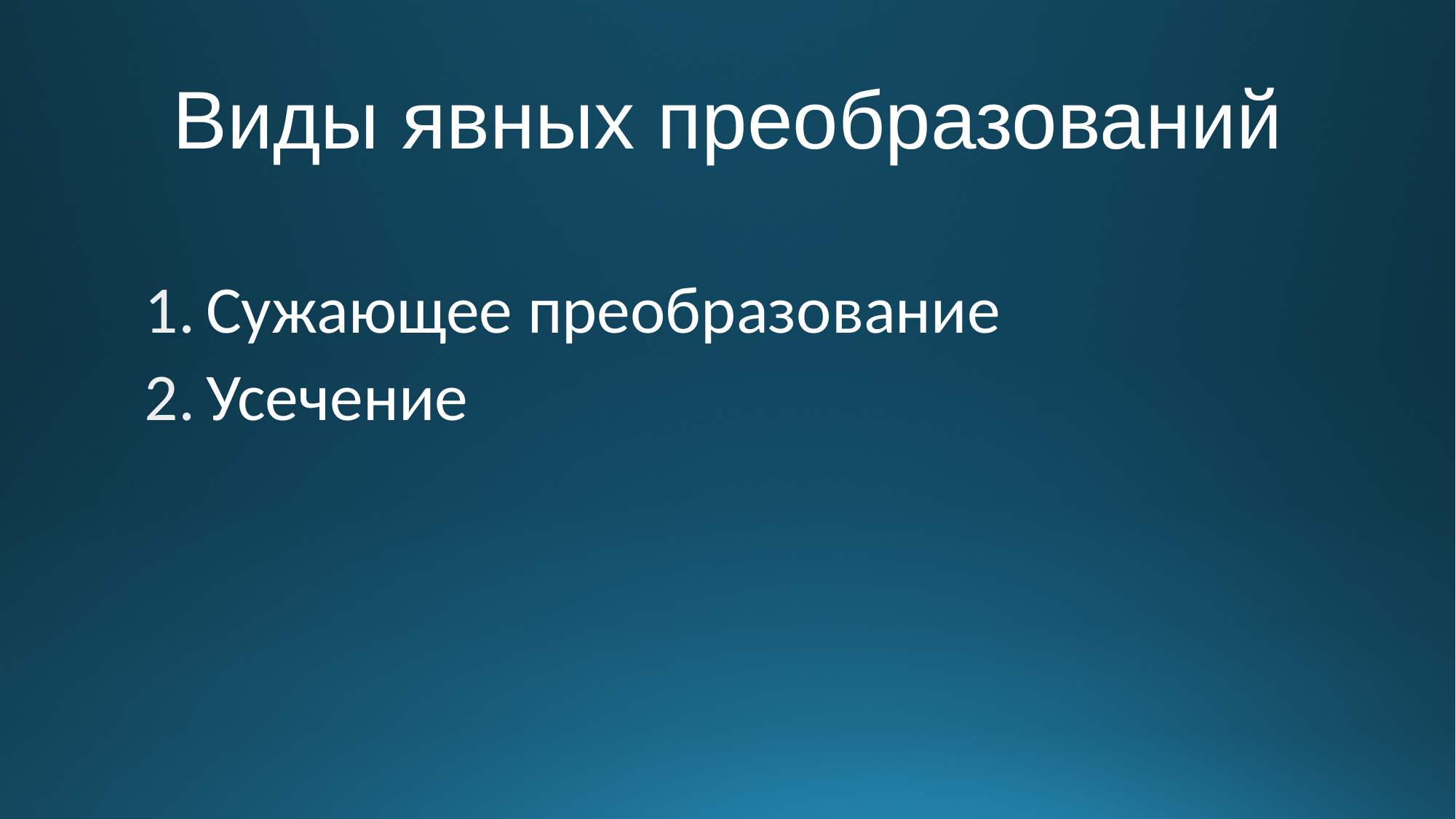

# Виды явных преобразований
Сужающее преобразование
Усечение